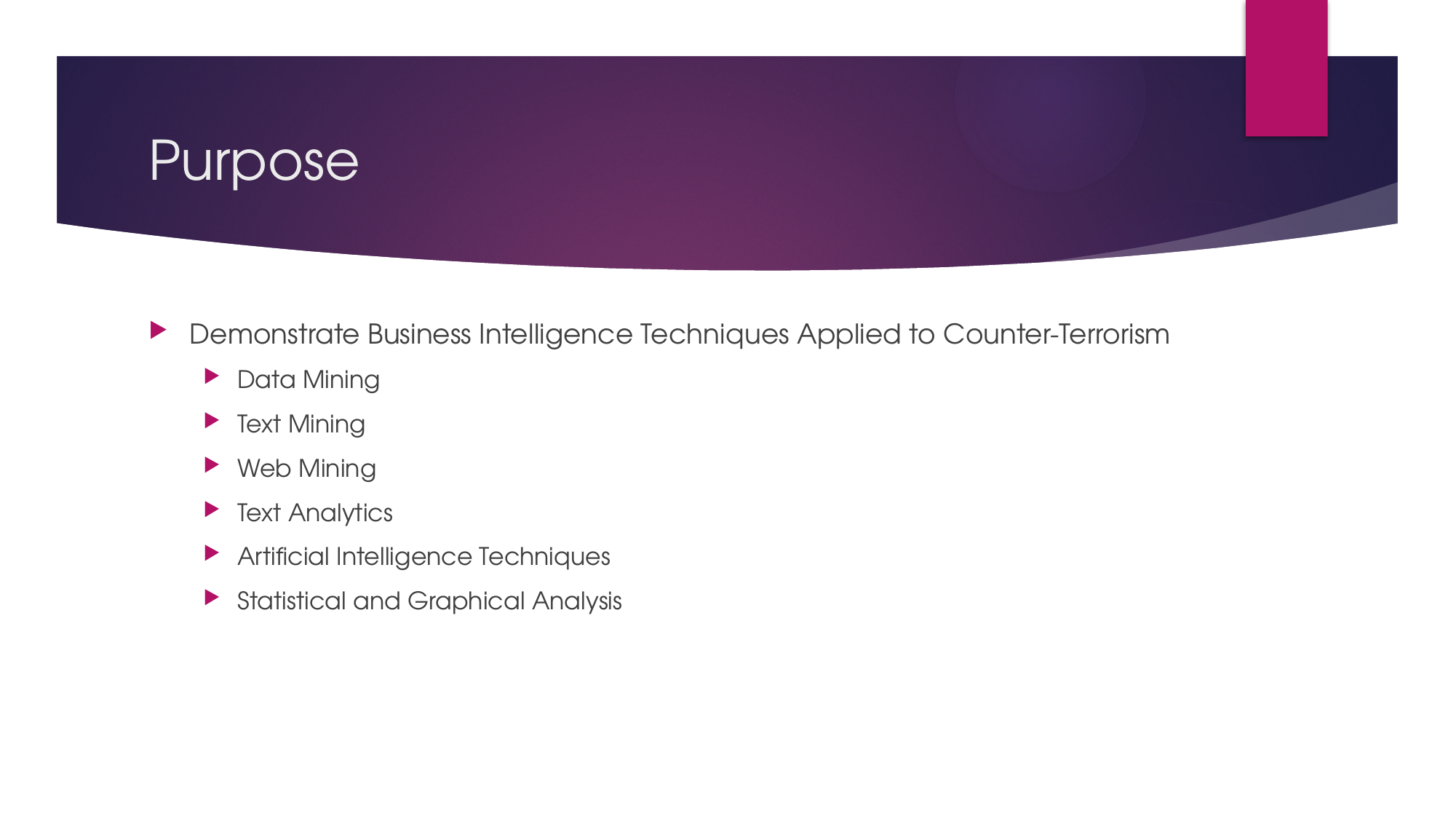

# Purpose
Demonstrate Business Intelligence Techniques Applied to Counter-Terrorism
Data Mining
Text Mining
Web Mining
Text Analytics
Artificial Intelligence Techniques
Statistical and Graphical Analysis